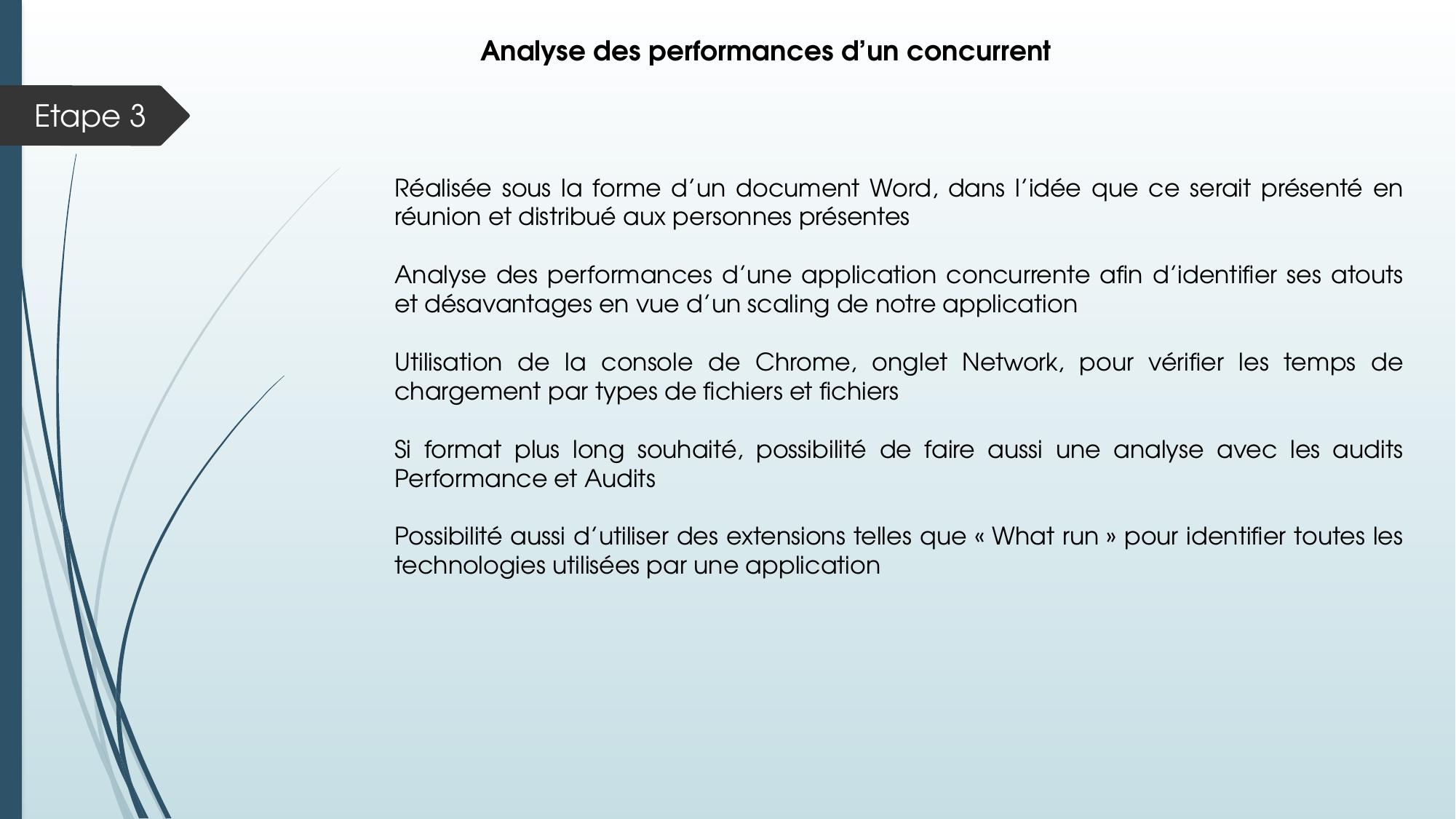

Analyse des performances d’un concurrent
Etape 3
Réalisée sous la forme d’un document Word, dans l’idée que ce serait présenté en réunion et distribué aux personnes présentes

Analyse des performances d’une application concurrente afin d’identifier ses atouts et désavantages en vue d’un scaling de notre application

Utilisation de la console de Chrome, onglet Network, pour vérifier les temps de chargement par types de fichiers et fichiers

Si format plus long souhaité, possibilité de faire aussi une analyse avec les audits Performance et Audits

Possibilité aussi d’utiliser des extensions telles que « What run » pour identifier toutes les technologies utilisées par une application